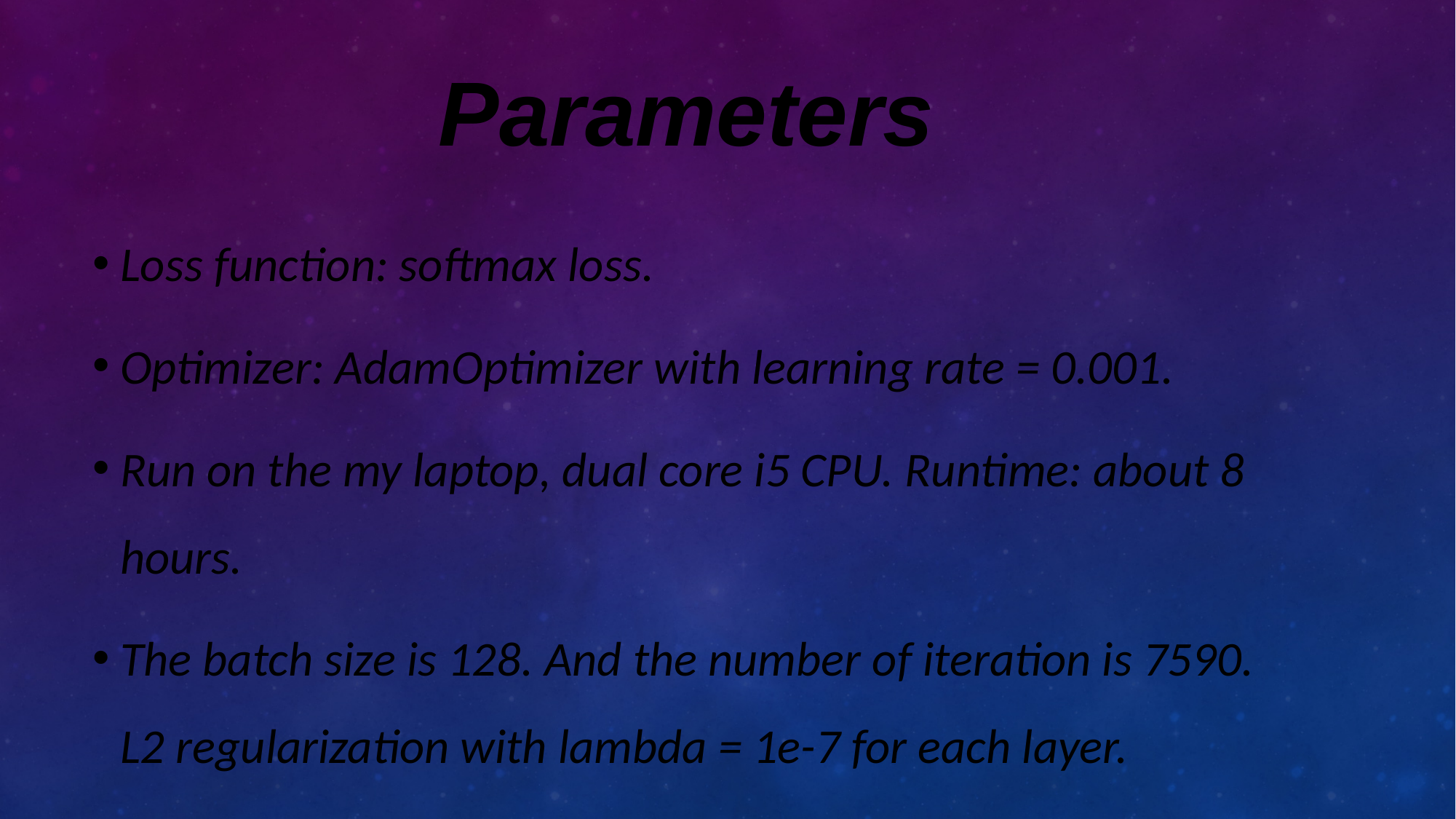

# Parameters
Loss function: softmax loss.
Optimizer: AdamOptimizer with learning rate = 0.001.
Run on the my laptop, dual core i5 CPU. Runtime: about 8 hours.
The batch size is 128. And the number of iteration is 7590. L2 regularization with lambda = 1e-7 for each layer.